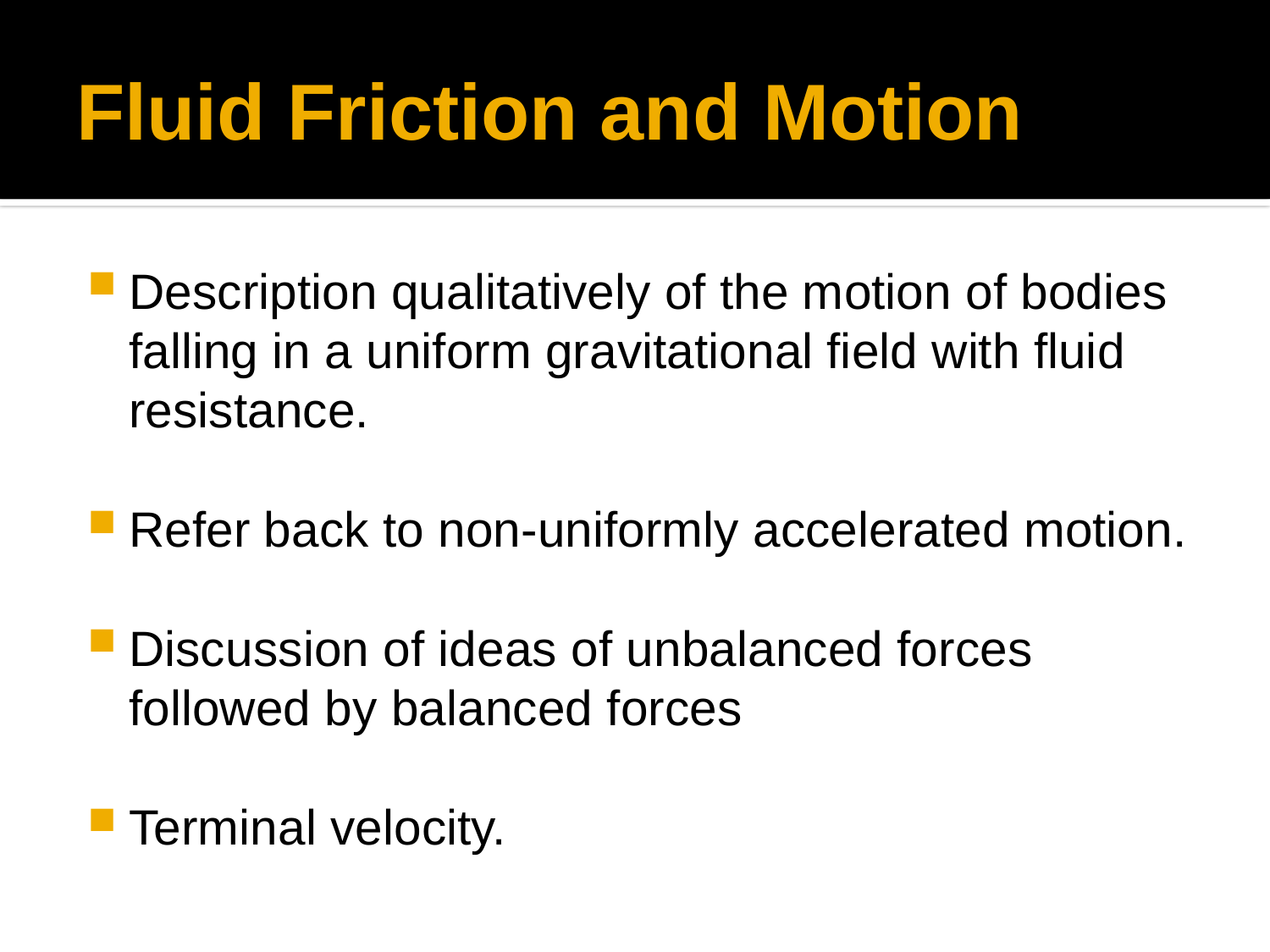

# Fluid Friction and Motion
Description qualitatively of the motion of bodies falling in a uniform gravitational field with fluid resistance.

Refer back to non-uniformly accelerated motion.

Discussion of ideas of unbalanced forces followed by balanced forces

Terminal velocity.